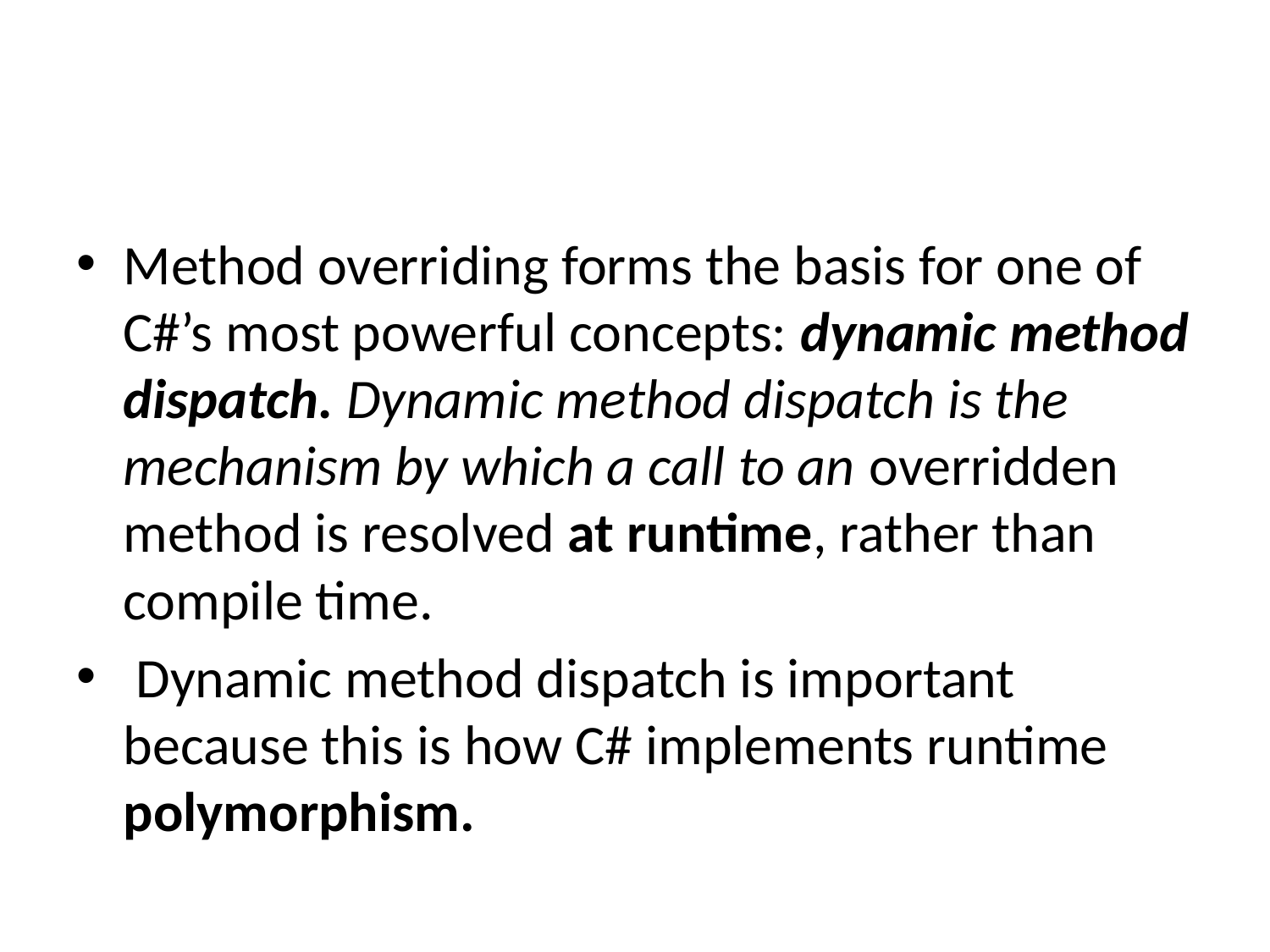

#
Method overriding forms the basis for one of C#’s most powerful concepts: dynamic method dispatch. Dynamic method dispatch is the mechanism by which a call to an overridden method is resolved at runtime, rather than compile time.
 Dynamic method dispatch is important because this is how C# implements runtime polymorphism.